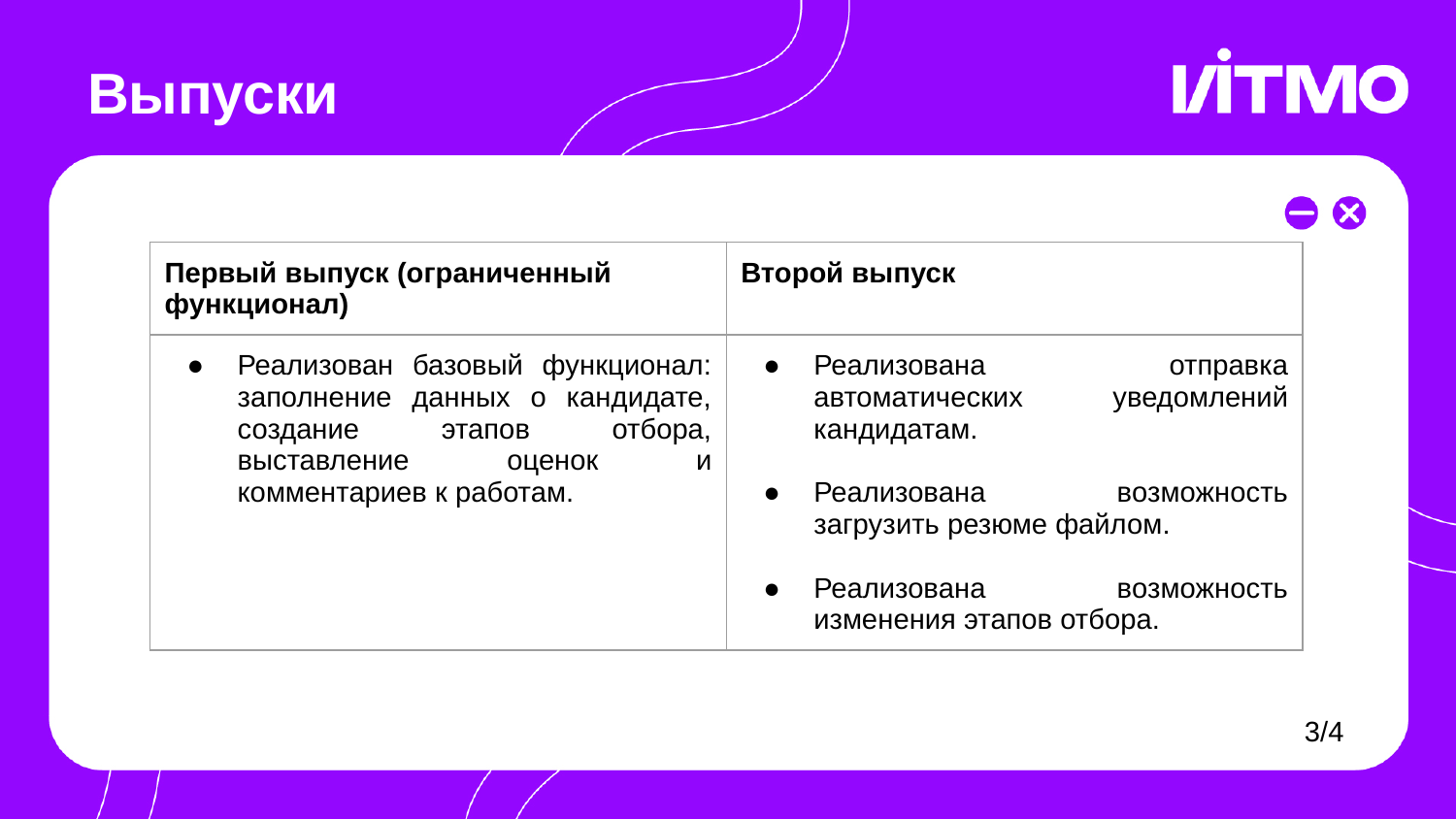

# Выпуски
| Первый выпуск (ограниченный функционал) | Второй выпуск |
| --- | --- |
| Реализован базовый функционал: заполнение данных о кандидате, создание этапов отбора, выставление оценок и комментариев к работам. | Реализована отправка автоматических уведомлений кандидатам. Реализована возможность загрузить резюме файлом. Реализована возможность изменения этапов отбора. |
3/4